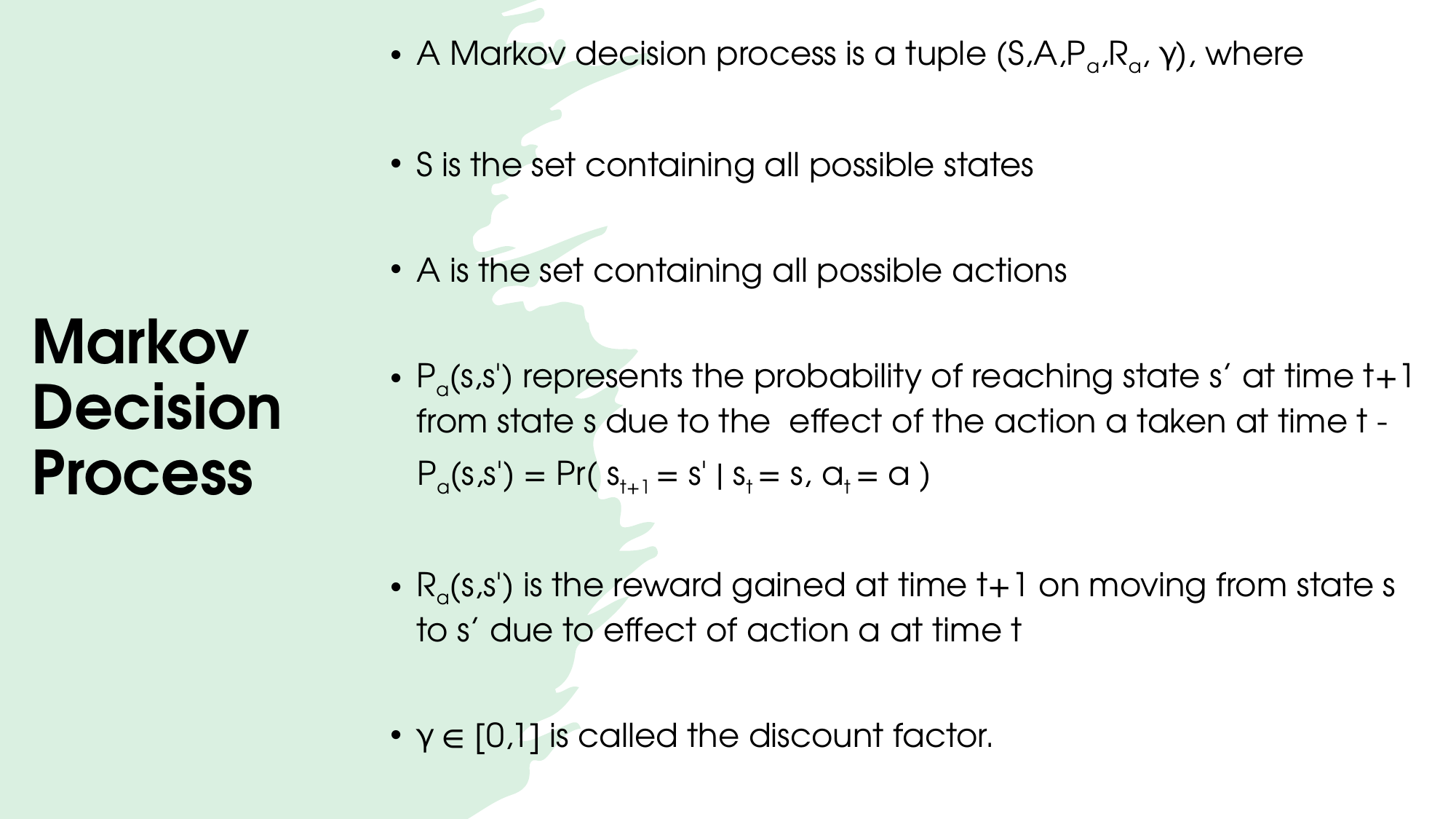

A Markov decision process is a tuple (S,A,Pa,Ra, γ), where

S is the set containing all possible states

A is the set containing all possible actions

Pa(s,s') represents the probability of reaching state s’ at time t+1 from state s due to the  effect of the action a taken at time t -
   Pa(s,s') = Pr( st+1 = s' | st = s, at = a )

Ra(s,s') is the reward gained at time t+1 on moving from state s to s’ due to effect of action a at time t

γ ∈ [0,1] is called the discount factor.

# Markov Decision Process